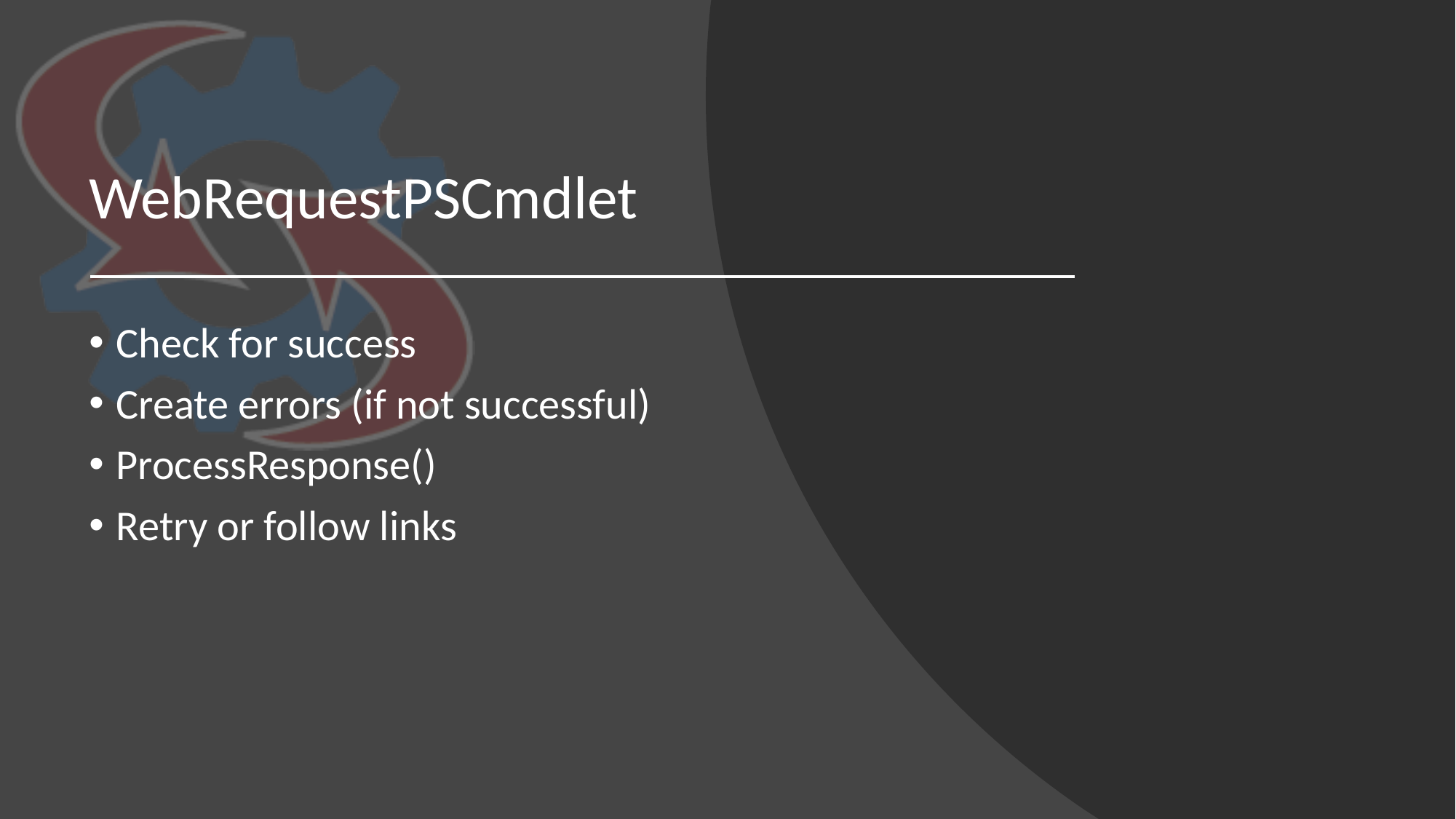

# WebRequestPSCmdlet
Check for success
Create errors (if not successful)
ProcessResponse()
Retry or follow links